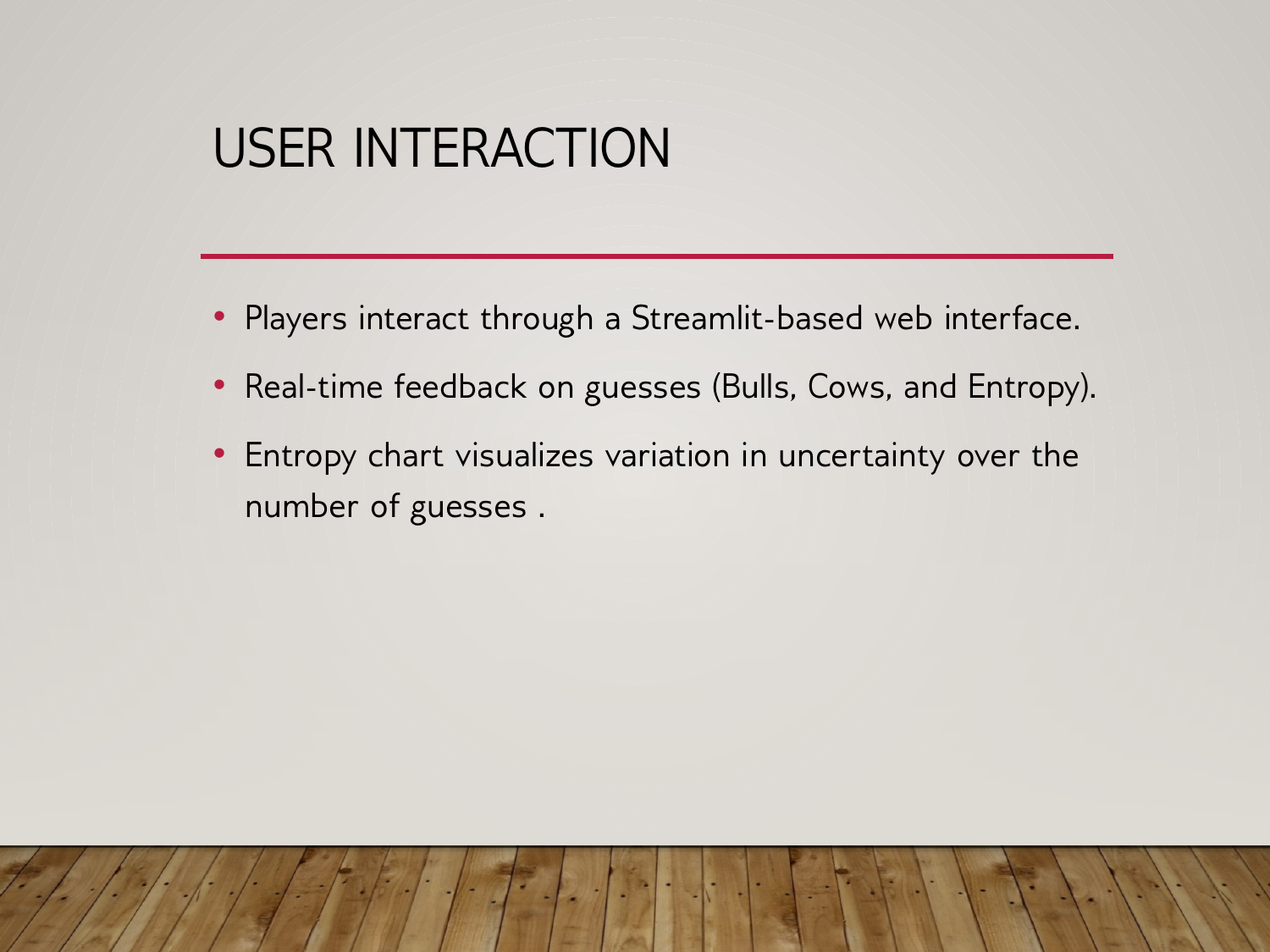

# User Interaction
Players interact through a Streamlit-based web interface.
Real-time feedback on guesses (Bulls, Cows, and Entropy).
Entropy chart visualizes variation in uncertainty over the number of guesses .